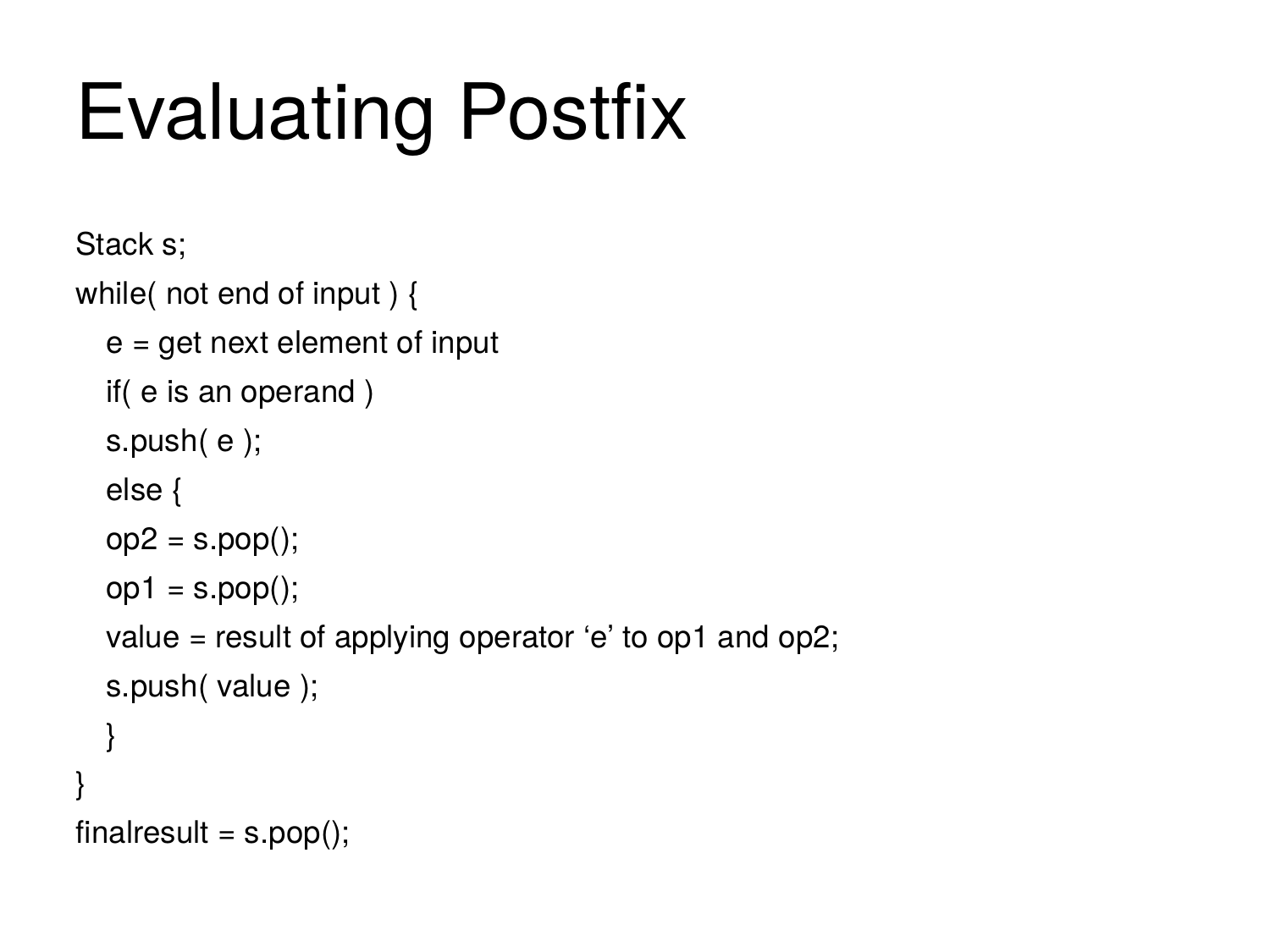

# Evaluating Postfix
Stack s;
while( not end of input ) {
	e = get next element of input
	if( e is an operand )
		s.push( e );
	else {
		op2 = s.pop();
		op1 = s.pop();
		value = result of applying operator ‘e’ to op1 and op2;
		s.push( value );
	}
}
finalresult = s.pop();